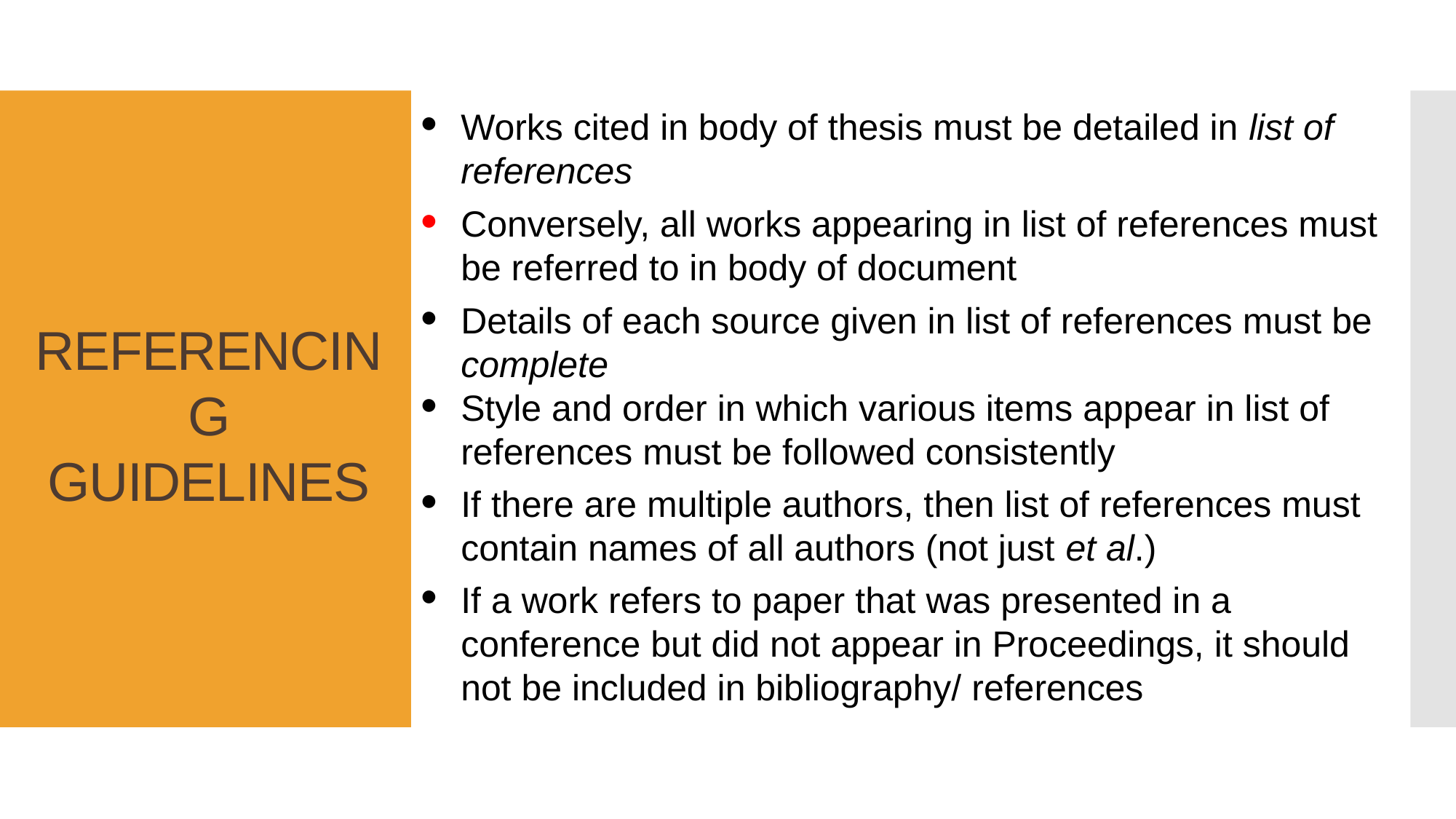

Works cited in body of thesis must be detailed in list of references
Conversely, all works appearing in list of references must be referred to in body of document
Details of each source given in list of references must be complete
Style and order in which various items appear in list of references must be followed consistently
If there are multiple authors, then list of references must contain names of all authors (not just et al.)
If a work refers to paper that was presented in a conference but did not appear in Proceedings, it should not be included in bibliography/ references
# REFERENCING GUIDELINES